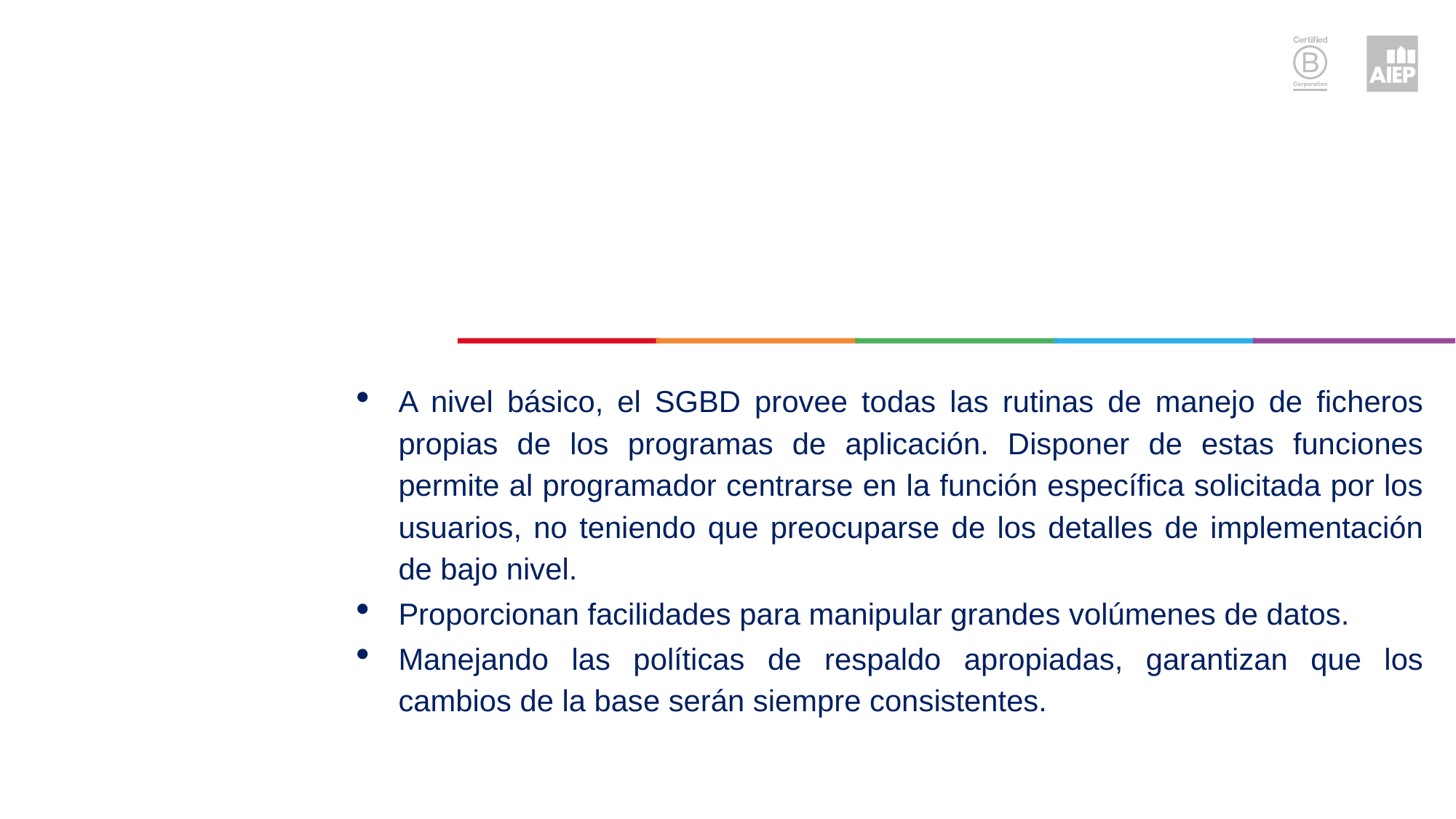

#
A nivel básico, el SGBD provee todas las rutinas de manejo de ﬁcheros propias de los programas de aplicación. Disponer de estas funciones permite al programador centrarse en la función especíﬁca solicitada por los usuarios, no teniendo que preocuparse de los detalles de implementación de bajo nivel.
Proporcionan facilidades para manipular grandes volúmenes de datos.
Manejando las políticas de respaldo apropiadas, garantizan que los cambios de la base serán siempre consistentes.